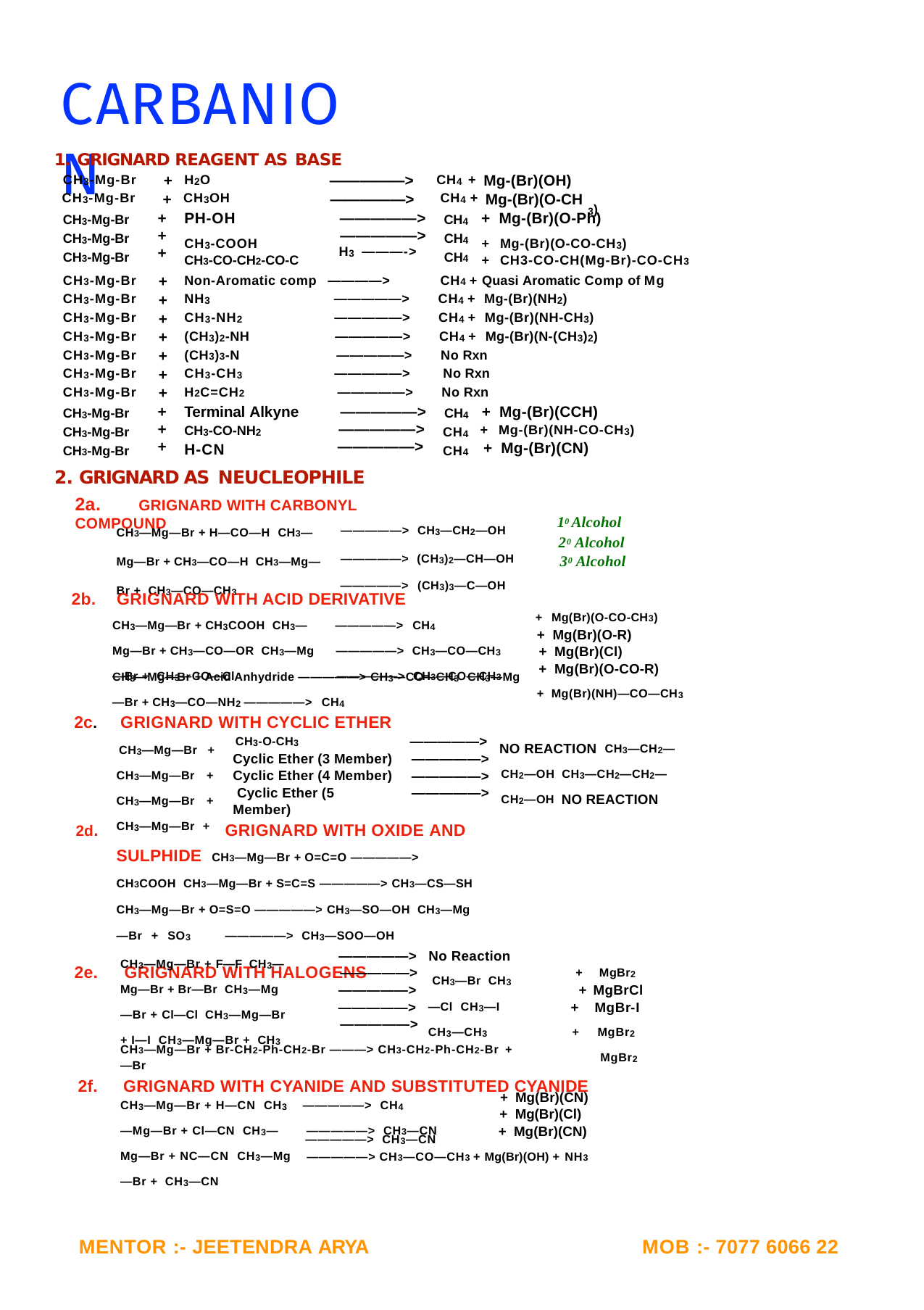

# CARBANION
1. GRIGNARD REAGENT AS BASE
| CH3-Mg-Br | + | H2O | —————> | CH4 + | Mg-(Br)(OH) |
| --- | --- | --- | --- | --- | --- |
| CH3-Mg-Br | + | CH3OH | —————> | CH4 + | Mg-(Br)(O-CH |
3)
| CH3-Mg-Br CH3-Mg-Br CH3-Mg-Br | + + + | PH-OH CH3-COOH CH3-CO-CH2-CO-C | —————> —————> H3 ———-> | CH4 CH4 CH4 | + Mg-(Br)(O-Ph) + Mg-(Br)(O-CO-CH3) + CH3-CO-CH(Mg-Br)-CO-CH3 |
| --- | --- | --- | --- | --- | --- |
| CH3-Mg-Br | + | Non-Aromatic comp ————> CH4 + Quasi Aromatic Comp of Mg |  |  |  |
| CH3-Mg-Br | + | NH3 —————> CH4 + Mg-(Br)(NH2) |  |  |  |
| CH3-Mg-Br | + | CH3-NH2 —————> CH4 + Mg-(Br)(NH-CH3) |  |  |  |
| CH3-Mg-Br | + | (CH3)2-NH —————> CH4 + Mg-(Br)(N-(CH3)2) |  |  |  |
| CH3-Mg-Br | + | (CH3)3-N —————> No Rxn |  |  |  |
| CH3-Mg-Br | + | CH3-CH3 —————> No Rxn |  |  |  |
| CH3-Mg-Br | + | H2C=CH2 —————> No Rxn |  |  |  |
| CH3-Mg-Br CH3-Mg-Br CH3-Mg-Br | + + + | Terminal Alkyne CH3-CO-NH2 H-CN | —————> —————> —————> | CH4 CH4 CH4 | + Mg-(Br)(CCH) + Mg-(Br)(NH-CO-CH3) + Mg-(Br)(CN) |
2. GRIGNARD AS NEUCLEOPHILE
2a.	GRIGNARD WITH CARBONYL COMPOUND
10 Alcohol
20 Alcohol
30 Alcohol
CH3—Mg—Br + H—CO—H  CH3—Mg—Br + CH3—CO—H  CH3—Mg—Br + CH3—CO—CH3
—————> CH3—CH2—OH
—————> (CH3)2—CH—OH
—————> (CH3)3—C—OH
2b.	GRIGNARD WITH ACID DERIVATIVE
CH3—Mg—Br + CH3COOH  CH3—Mg—Br + CH3—CO—OR  CH3—Mg—Br + CH3—CO—Cl
—————> CH4
—————> CH3—CO—CH3
—————> CH3—CO—CH3
+ Mg(Br)(O-CO-CH3)
+ Mg(Br)(O-R)
+ Mg(Br)(Cl)
+ Mg(Br)(O-CO-R)
+ Mg(Br)(NH)—CO—CH3
CH3—Mg—Br + Acid Anhydride —————> CH3—CO—CH3  CH3—Mg—Br + CH3—CO—NH2 —————> CH4
2c.	GRIGNARD WITH CYCLIC ETHER
NO REACTION  CH3—CH2—CH2—OH  CH3—CH2—CH2—CH2—OH  NO REACTION
—————>
—————>
—————>
—————>
CH3—Mg—Br +  CH3—Mg—Br +  CH3—Mg—Br +  CH3—Mg—Br +
CH3-O-CH3
Cyclic Ether (3 Member)
Cyclic Ether (4 Member)  Cyclic Ether (5 Member)
2d.		GRIGNARD WITH OXIDE AND SULPHIDE  CH3—Mg—Br + O=C=O —————> CH3COOH  CH3—Mg—Br + S=C=S —————> CH3—CS—SH  CH3—Mg—Br + O=S=O —————> CH3—SO—OH  CH3—Mg—Br + SO3	—————> CH3—SOO—OH

2e.	GRIGNARD WITH HALOGENS
No Reaction  CH3—Br  CH3—Cl  CH3—I  CH3—CH3
—————>
—————>
CH3—Mg—Br + F—F  CH3—Mg—Br + Br—Br  CH3—Mg—Br + Cl—Cl  CH3—Mg—Br + I—I  CH3—Mg—Br + CH3—Br
+	MgBr2
+ MgBrCl
+	MgBr-I
+	MgBr2  MgBr2
—————>
—————>
—————>
CH3—Mg—Br + Br-CH2-Ph-CH2-Br ———> CH3-CH2-Ph-CH2-Br +

2f.	GRIGNARD WITH CYANIDE AND SUBSTITUTED CYANIDE
+ Mg(Br)(CN)
+ Mg(Br)(Cl)
+ Mg(Br)(CN)
CH3—Mg—Br + H—CN  CH3—Mg—Br + Cl—CN  CH3—Mg—Br + NC—CN  CH3—Mg—Br + CH3—CN
—————> CH4
—————> CH3—CN
—————> CH3—CN
—————> CH3—CO—CH3 + Mg(Br)(OH) + NH3

MENTOR :- JEETENDRA ARYA
MOB :- 7077 6066 22